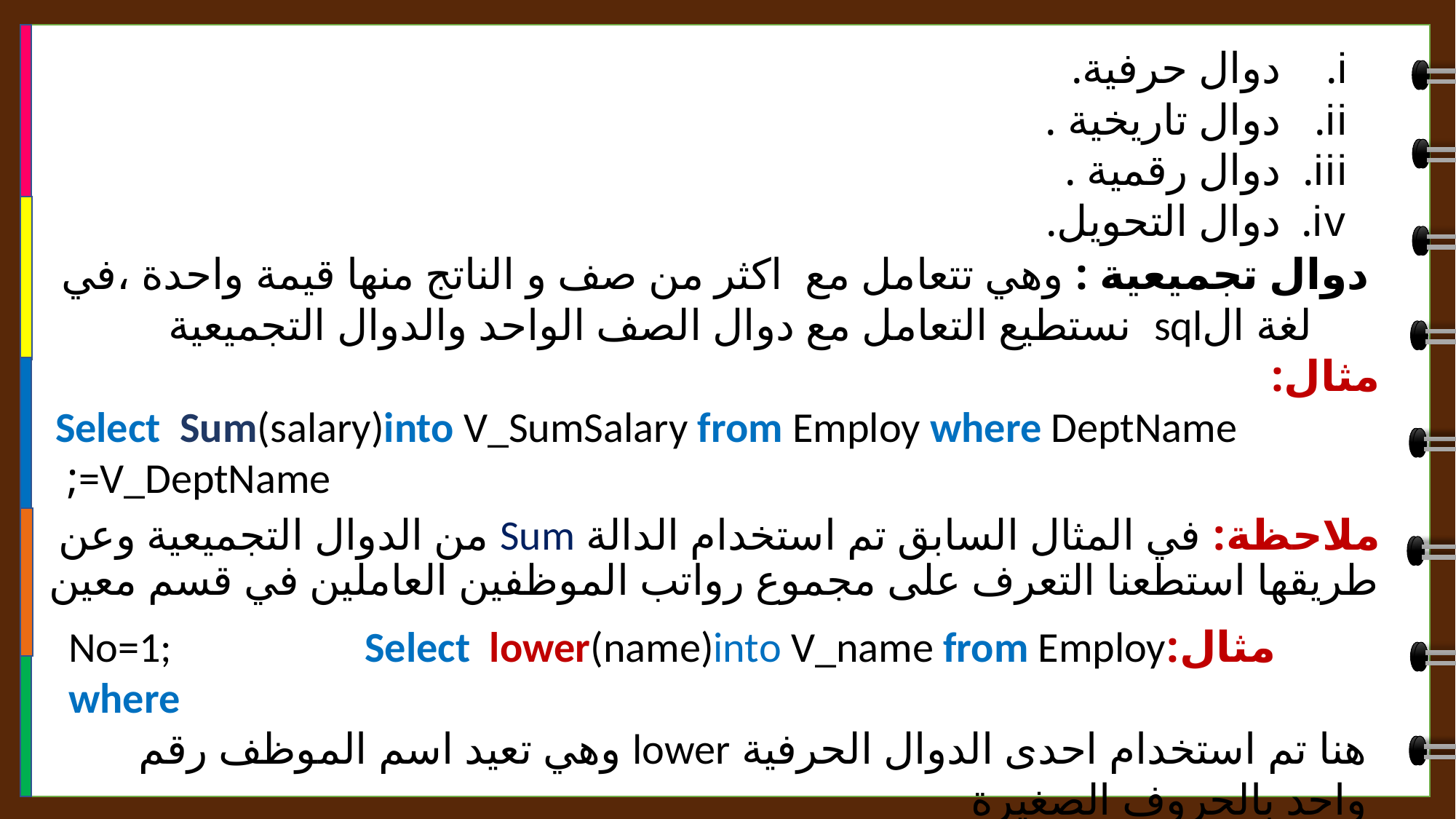

دوال حرفية.
دوال تاريخية .
دوال رقمية .
دوال التحويل.

 دوال تجميعية : وهي تتعامل مع  اكثر من صف و الناتج منها قيمة واحدة ،في لغة الsql  نستطيع التعامل مع دوال الصف الواحد والدوال التجميعية
مثال:
Select  Sum(salary)into V_SumSalary from Employ where DeptName =V_DeptName;

ملاحظة: في المثال السابق تم استخدام الدالة Sum من الدوال التجميعية وعن طريقها استطعنا التعرف على مجموع رواتب الموظفين العاملين في قسم معين

مثال:No=1;                    Select  lower(name)into V_name from Employ where
هنا تم استخدام احدى الدوال الحرفية lower وهي تعيد اسم الموظف رقم واحد بالحروف الصغيرة
اما لغة الplsql  فنستطيع ان نستخدم معها فقط دوال الصف الواحد